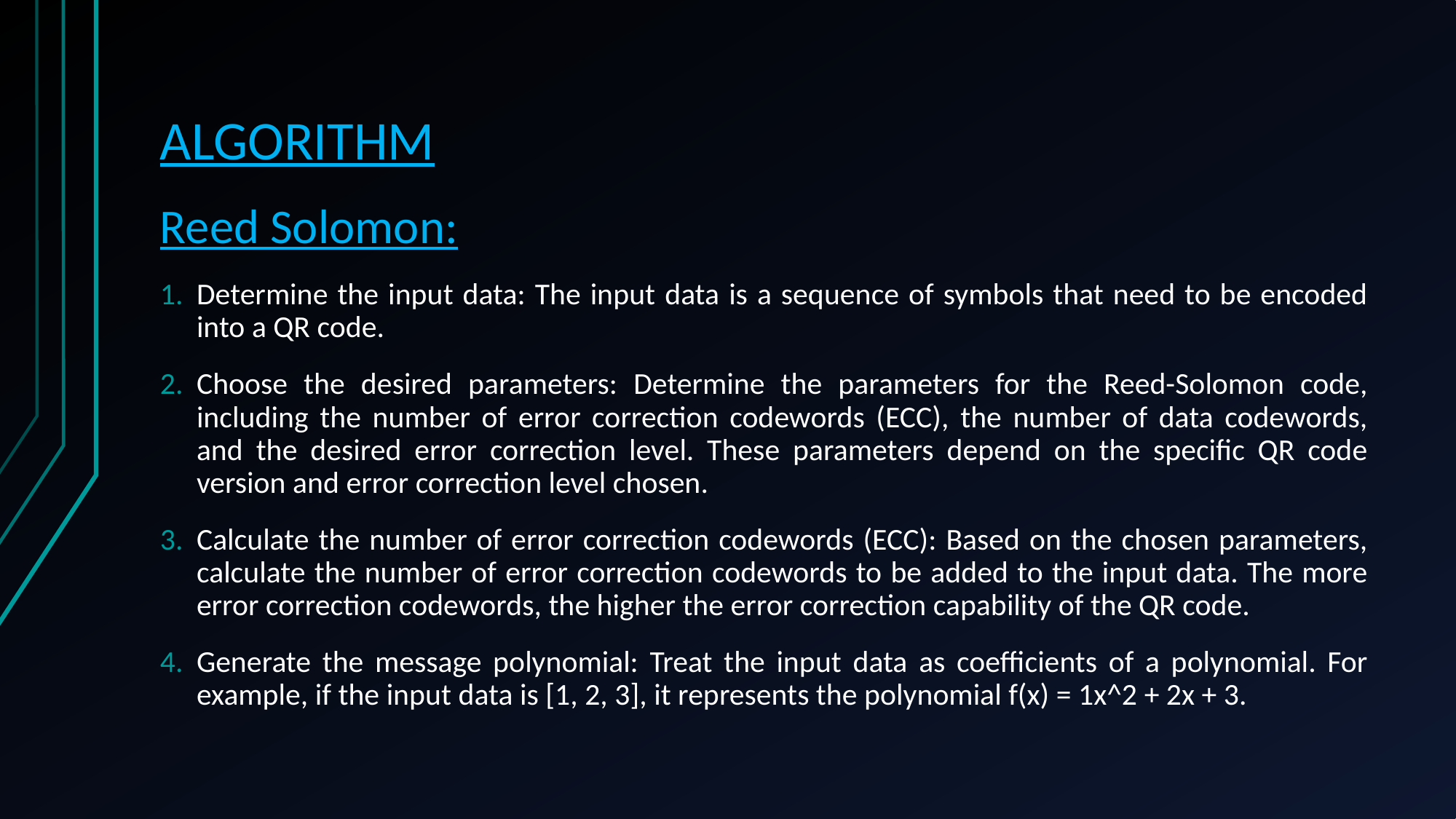

# ALGORITHM
Reed Solomon:
Determine the input data: The input data is a sequence of symbols that need to be encoded into a QR code.
Choose the desired parameters: Determine the parameters for the Reed-Solomon code, including the number of error correction codewords (ECC), the number of data codewords, and the desired error correction level. These parameters depend on the specific QR code version and error correction level chosen.
Calculate the number of error correction codewords (ECC): Based on the chosen parameters, calculate the number of error correction codewords to be added to the input data. The more error correction codewords, the higher the error correction capability of the QR code.
Generate the message polynomial: Treat the input data as coefficients of a polynomial. For example, if the input data is [1, 2, 3], it represents the polynomial f(x) = 1x^2 + 2x + 3.